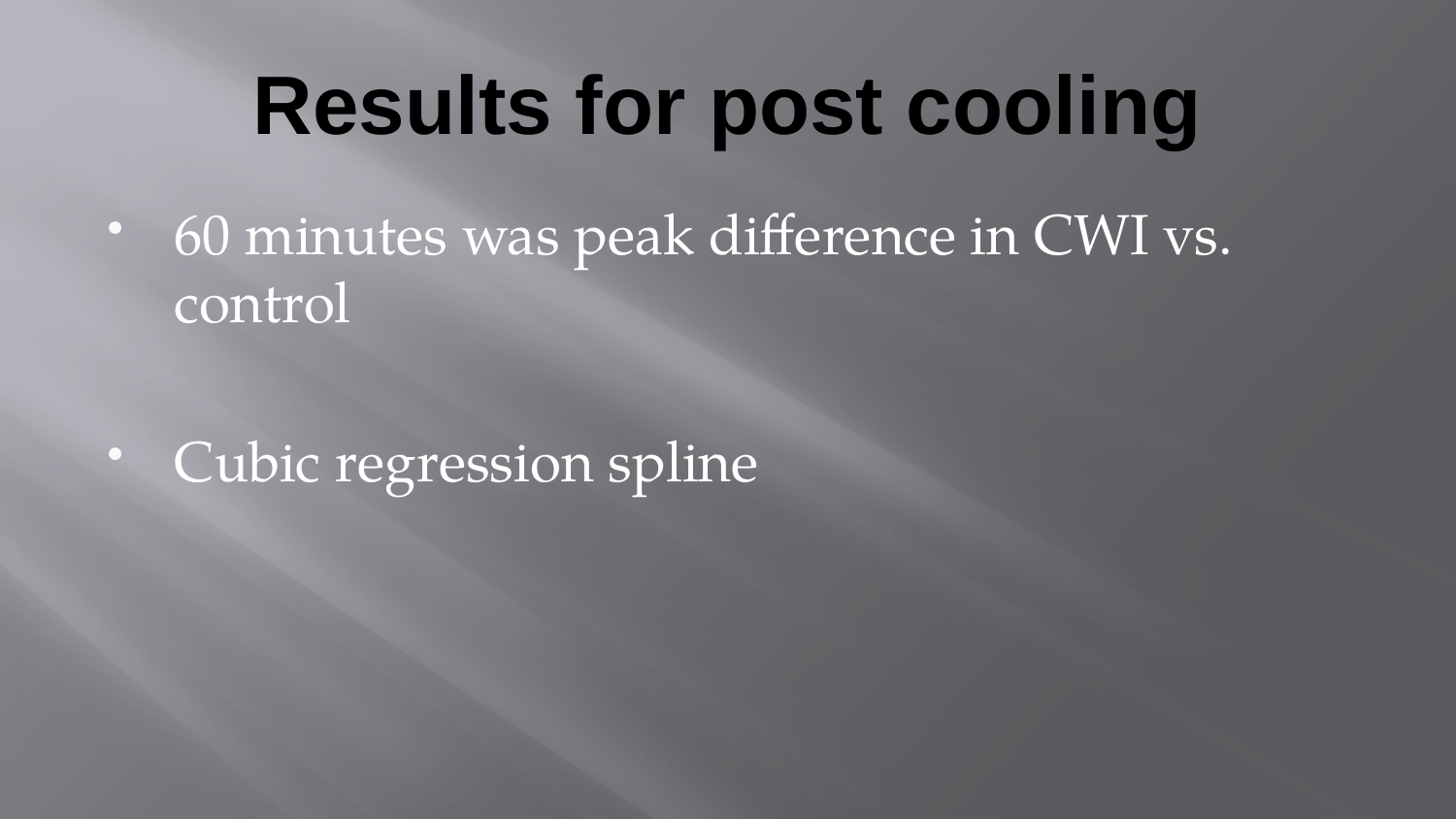

# Results for post cooling
60 minutes was peak difference in CWI vs. control

Cubic regression spline